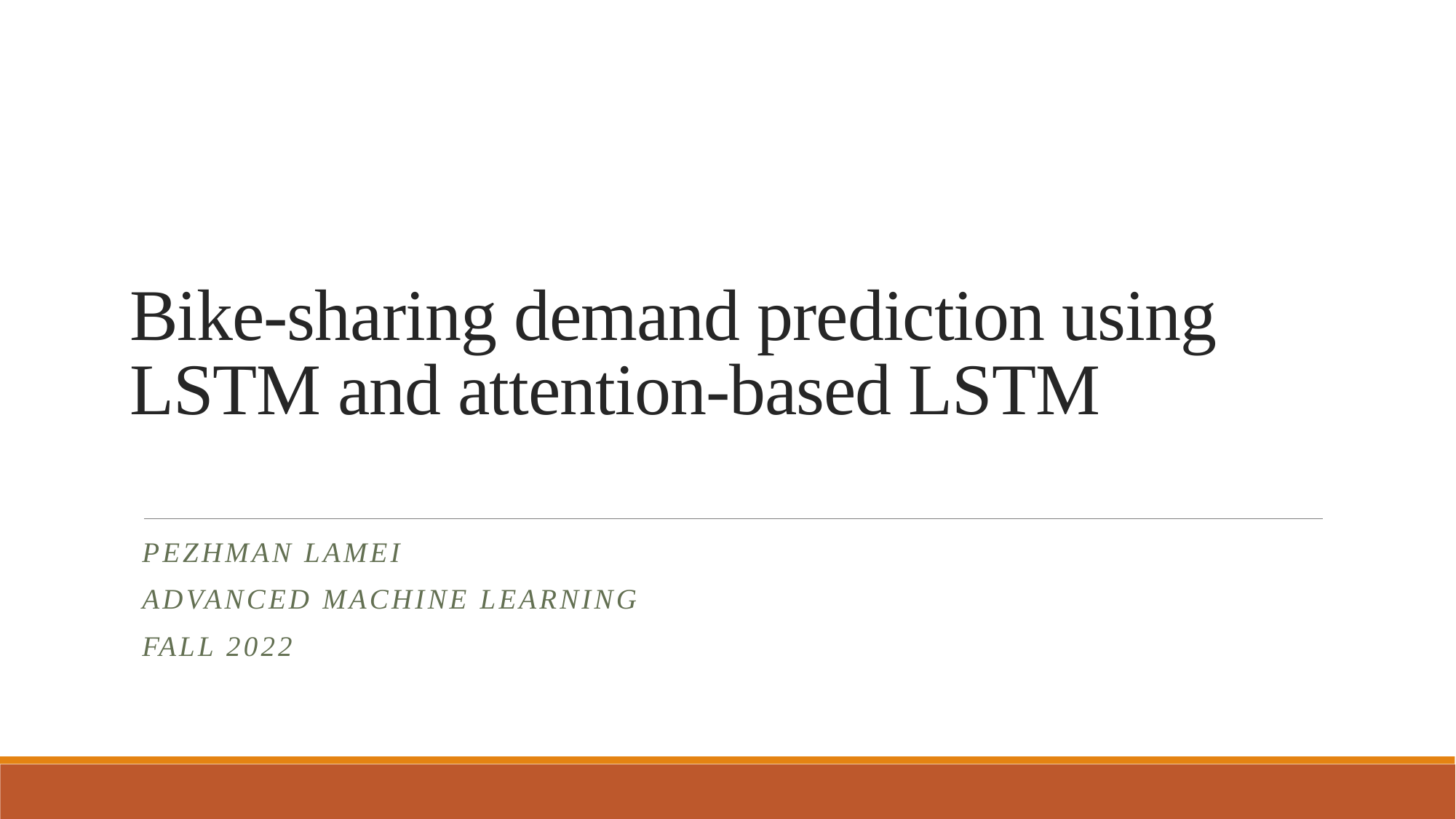

# Bike-sharing demand prediction using LSTM and attention-based LSTM
Pezhman lamei
Advanced Machine Learning
Fall 2022